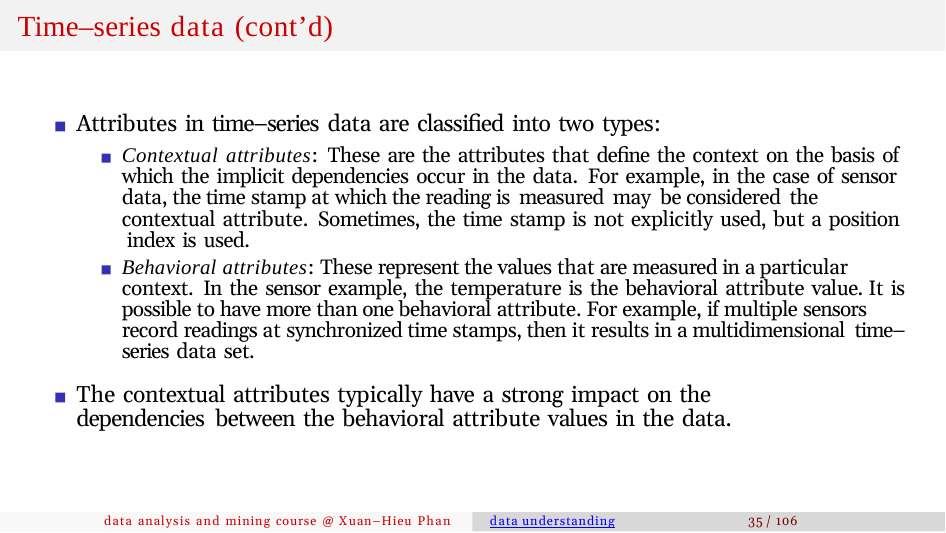

# Time–series data (cont’d)
Attributes in time–series data are classified into two types:
Contextual attributes: These are the attributes that define the context on the basis of  which the implicit dependencies occur in the data. For example, in the case of sensor  data, the time stamp at which the reading is measured may be considered the  contextual attribute. Sometimes, the time stamp is not explicitly used, but a position  index is used.
Behavioral attributes: These represent the values that are measured in a particular  context. In the sensor example, the temperature is the behavioral attribute value. It is  possible to have more than one behavioral attribute. For example, if multiple sensors  record readings at synchronized time stamps, then it results in a multidimensional  time–series data set.
The contextual attributes typically have a strong impact on the dependencies  between the behavioral attribute values in the data.

data analysis and mining course @ Xuan–Hieu Phan
data understanding
35 / 106